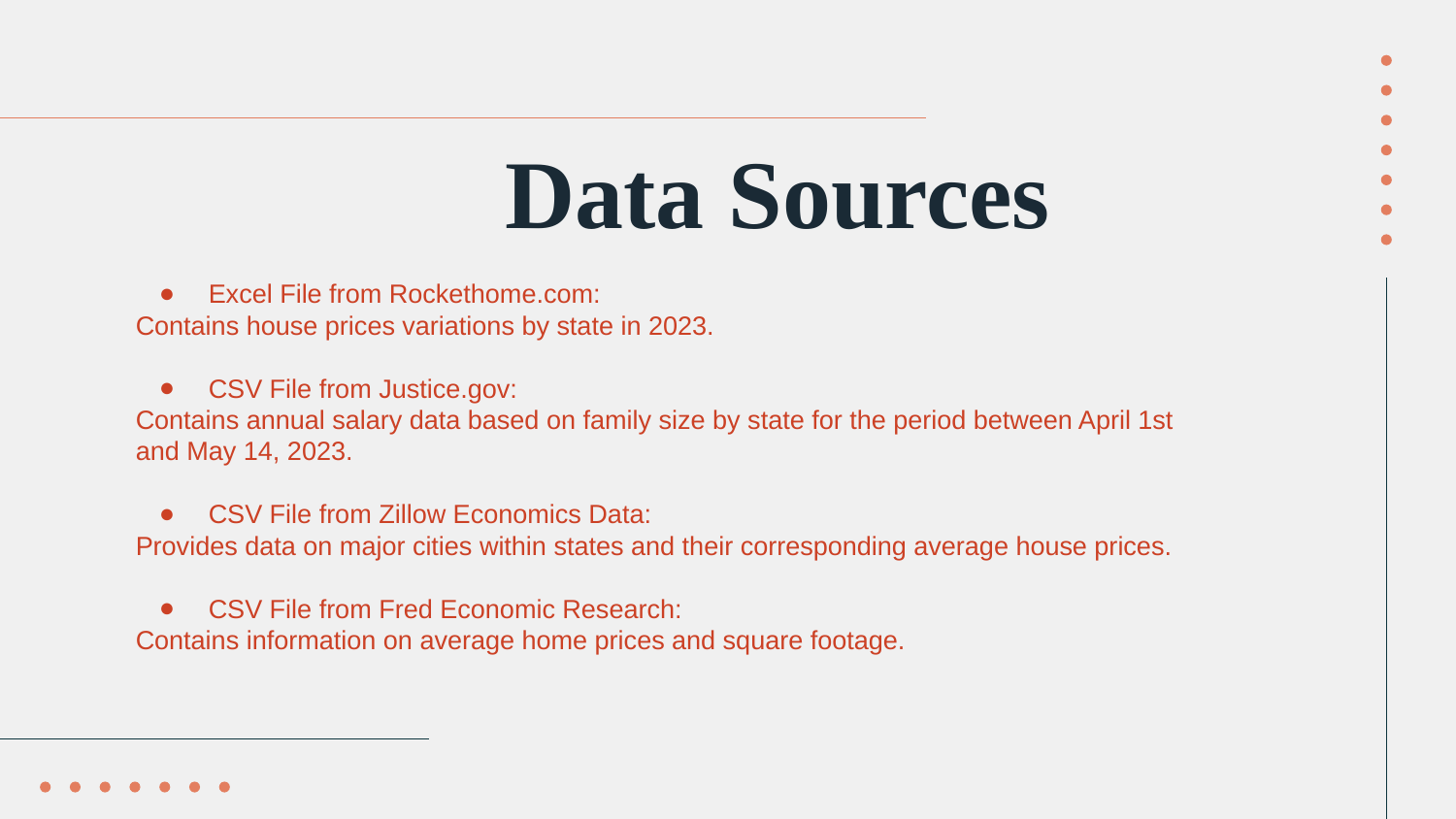

# Data Sources
Excel File from Rockethome.com:
Contains house prices variations by state in 2023.

CSV File from Justice.gov:
Contains annual salary data based on family size by state for the period between April 1st and May 14, 2023.

CSV File from Zillow Economics Data:
Provides data on major cities within states and their corresponding average house prices.

CSV File from Fred Economic Research:
Contains information on average home prices and square footage.